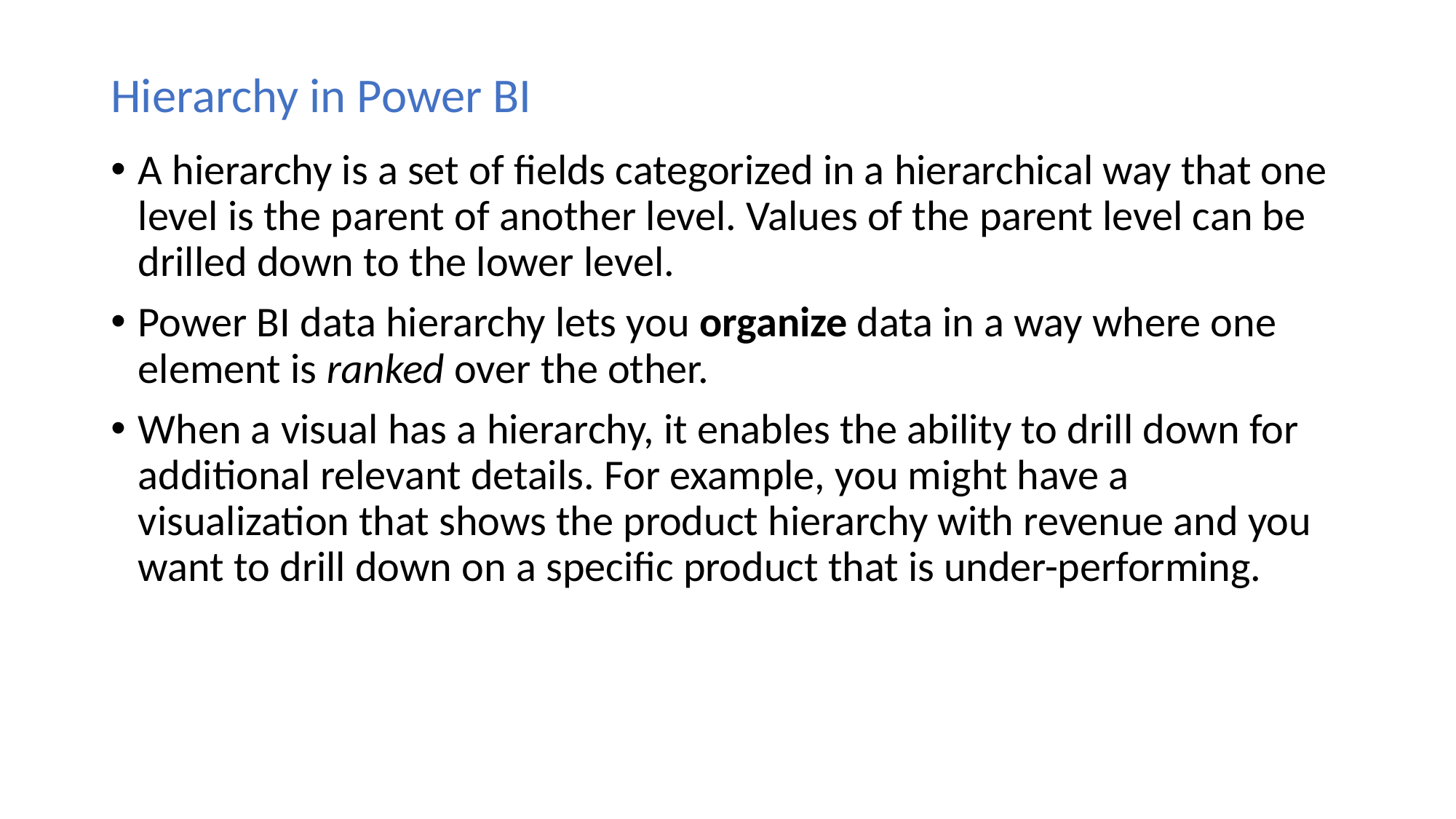

# Hierarchy in Power BI
A hierarchy is a set of fields categorized in a hierarchical way that one level is the parent of another level. Values of the parent level can be drilled down to the lower level.
Power BI data hierarchy lets you organize data in a way where one element is ranked over the other.
When a visual has a hierarchy, it enables the ability to drill down for additional relevant details. For example, you might have a visualization that shows the product hierarchy with revenue and you want to drill down on a specific product that is under-performing.